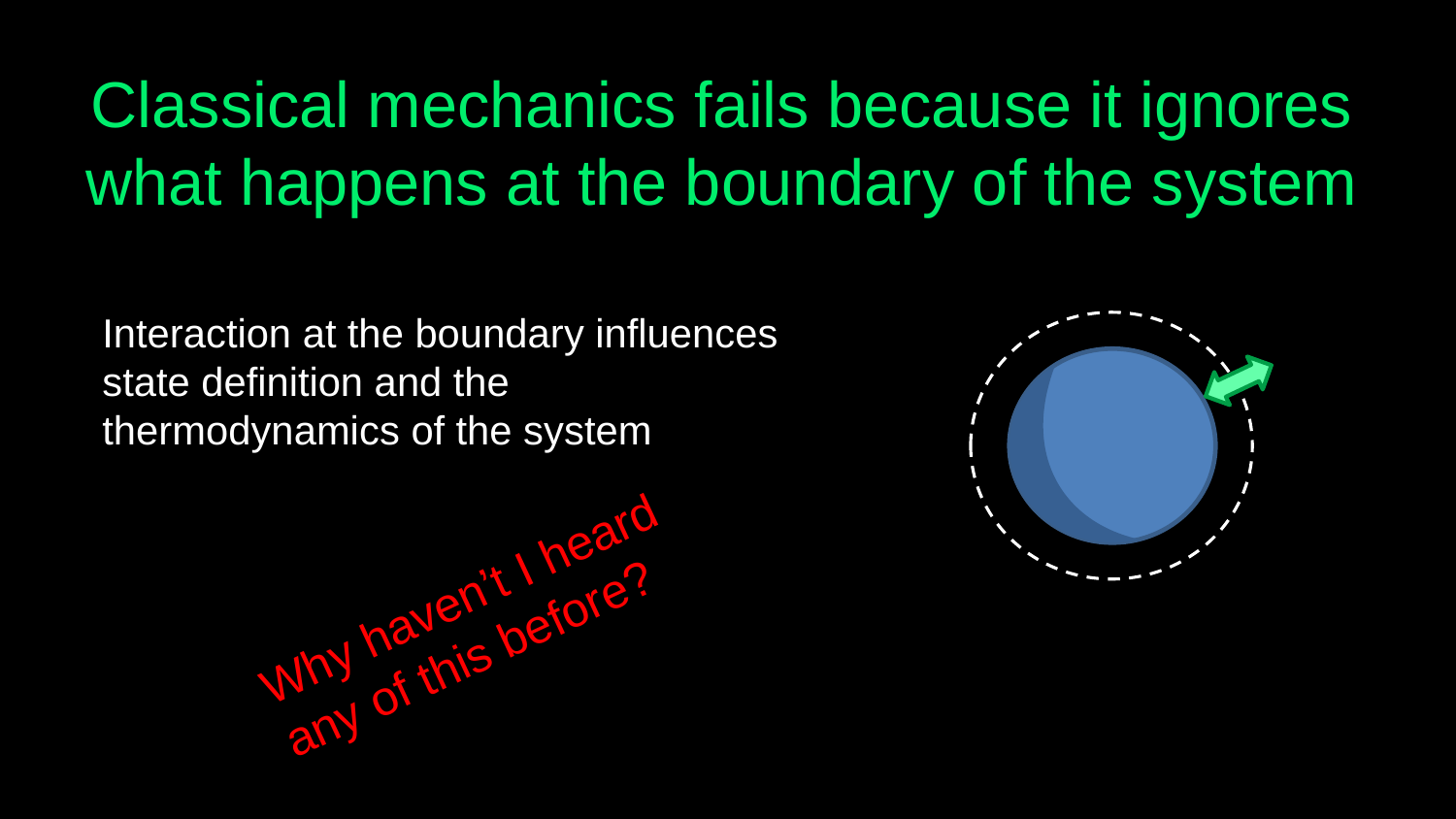

Classical mechanics fails because it ignores what happens at the boundary of the system
Interaction at the boundary influences state definition and the thermodynamics of the system

Why haven’t I heard
any of this before?